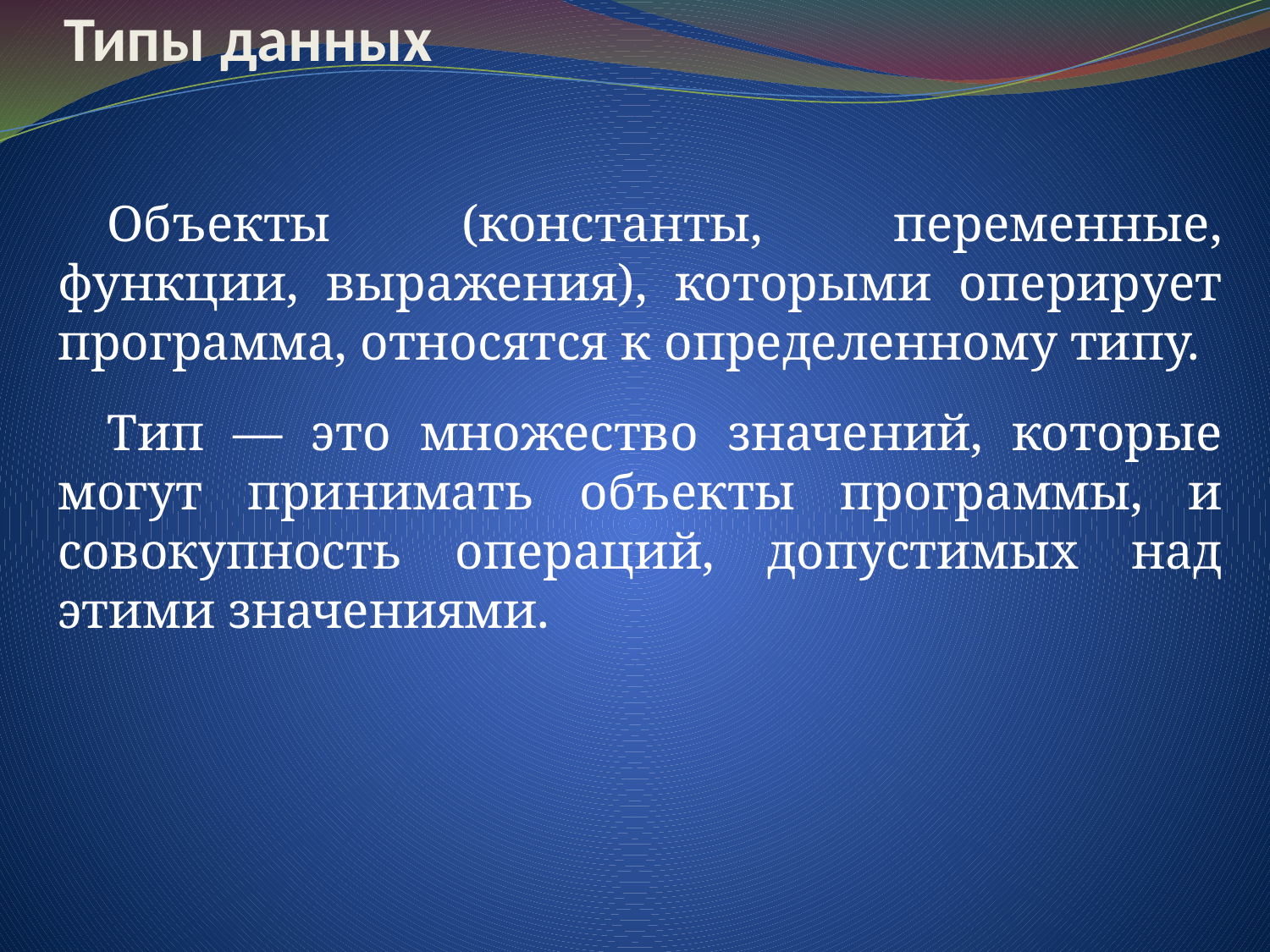

# Типы данных
Объекты (константы, переменные, функции, выражения), которыми оперирует программа, относятся к определенному типу.
Тип — это множество значений, которые могут принимать объекты программы, и совокупность операций, допустимых над этими значениями.